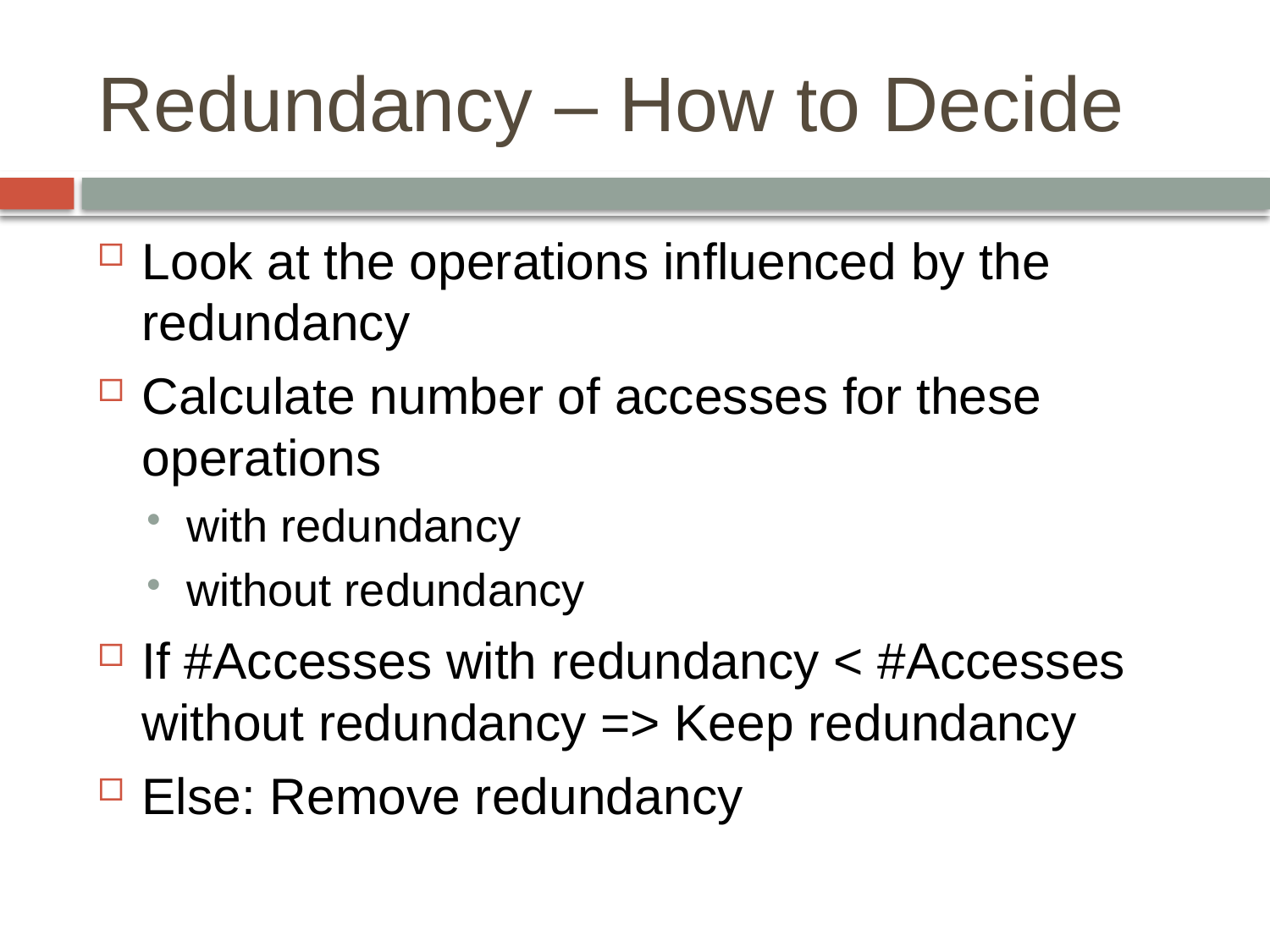

# Redundancy – How to Decide
Look at the operations influenced by the redundancy
Calculate number of accesses for these operations
with redundancy
without redundancy
If #Accesses with redundancy < #Accesses without redundancy => Keep redundancy
Else: Remove redundancy